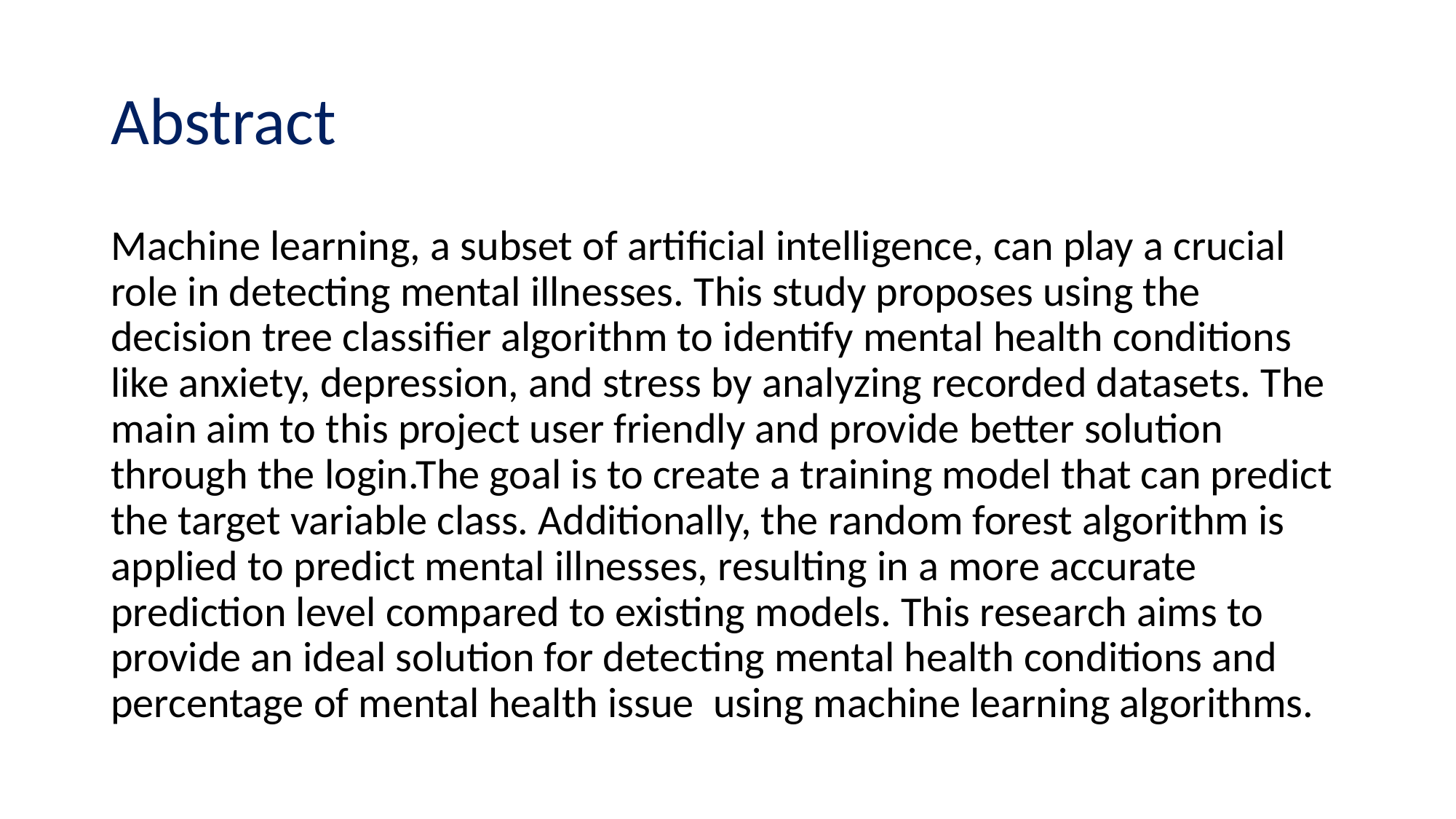

# Abstract
Machine learning, a subset of artificial intelligence, can play a crucial role in detecting mental illnesses. This study proposes using the decision tree classifier algorithm to identify mental health conditions like anxiety, depression, and stress by analyzing recorded datasets. The main aim to this project user friendly and provide better solution through the login.The goal is to create a training model that can predict the target variable class. Additionally, the random forest algorithm is applied to predict mental illnesses, resulting in a more accurate prediction level compared to existing models. This research aims to provide an ideal solution for detecting mental health conditions and percentage of mental health issue  using machine learning algorithms.